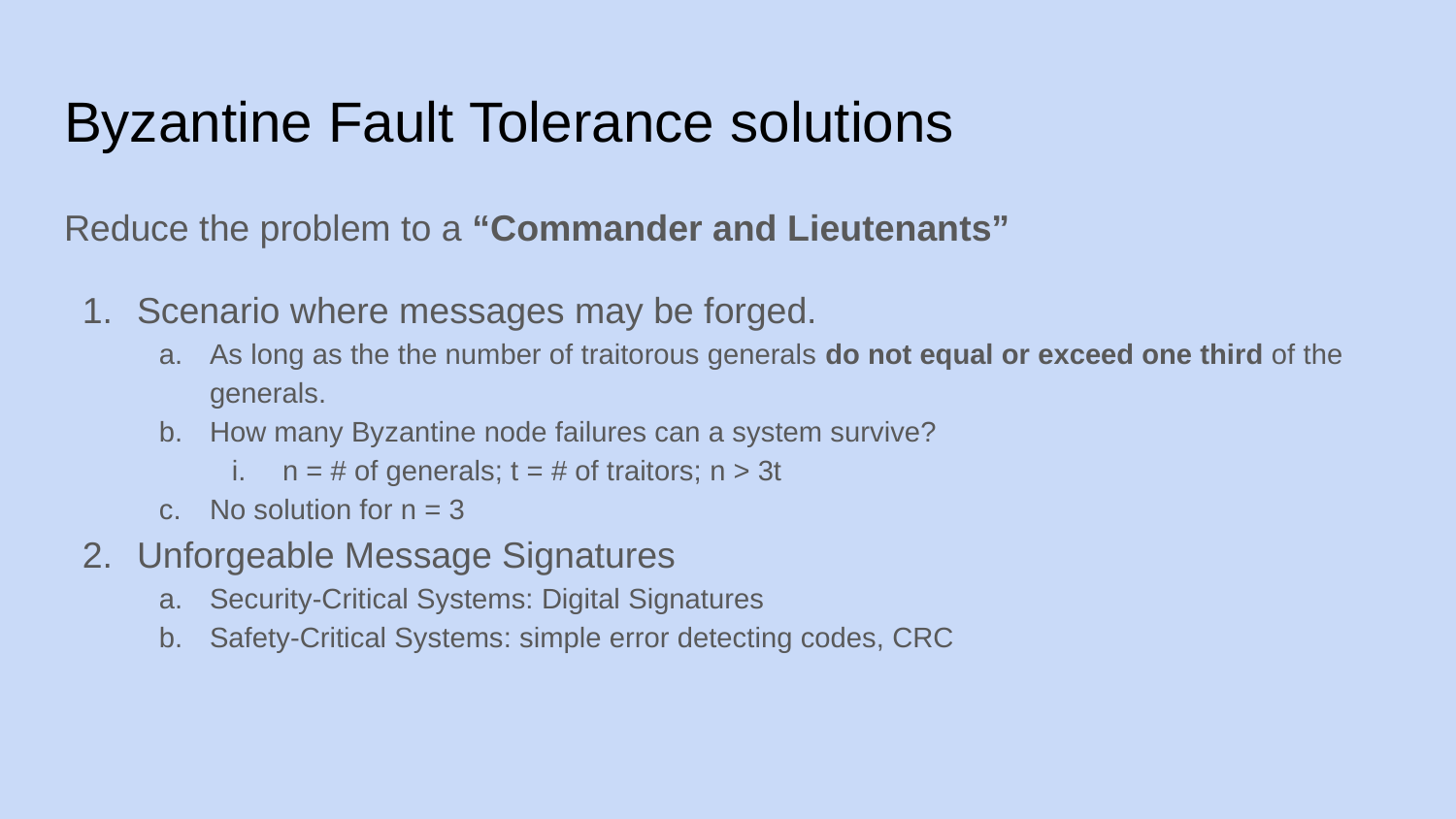

# Byzantine Fault Tolerance solutions
Reduce the problem to a “Commander and Lieutenants”
Scenario where messages may be forged.
As long as the the number of traitorous generals do not equal or exceed one third of the generals.
How many Byzantine node failures can a system survive?
n = # of generals; t = # of traitors; n > 3t
No solution for n = 3
Unforgeable Message Signatures
Security-Critical Systems: Digital Signatures
Safety-Critical Systems: simple error detecting codes, CRC